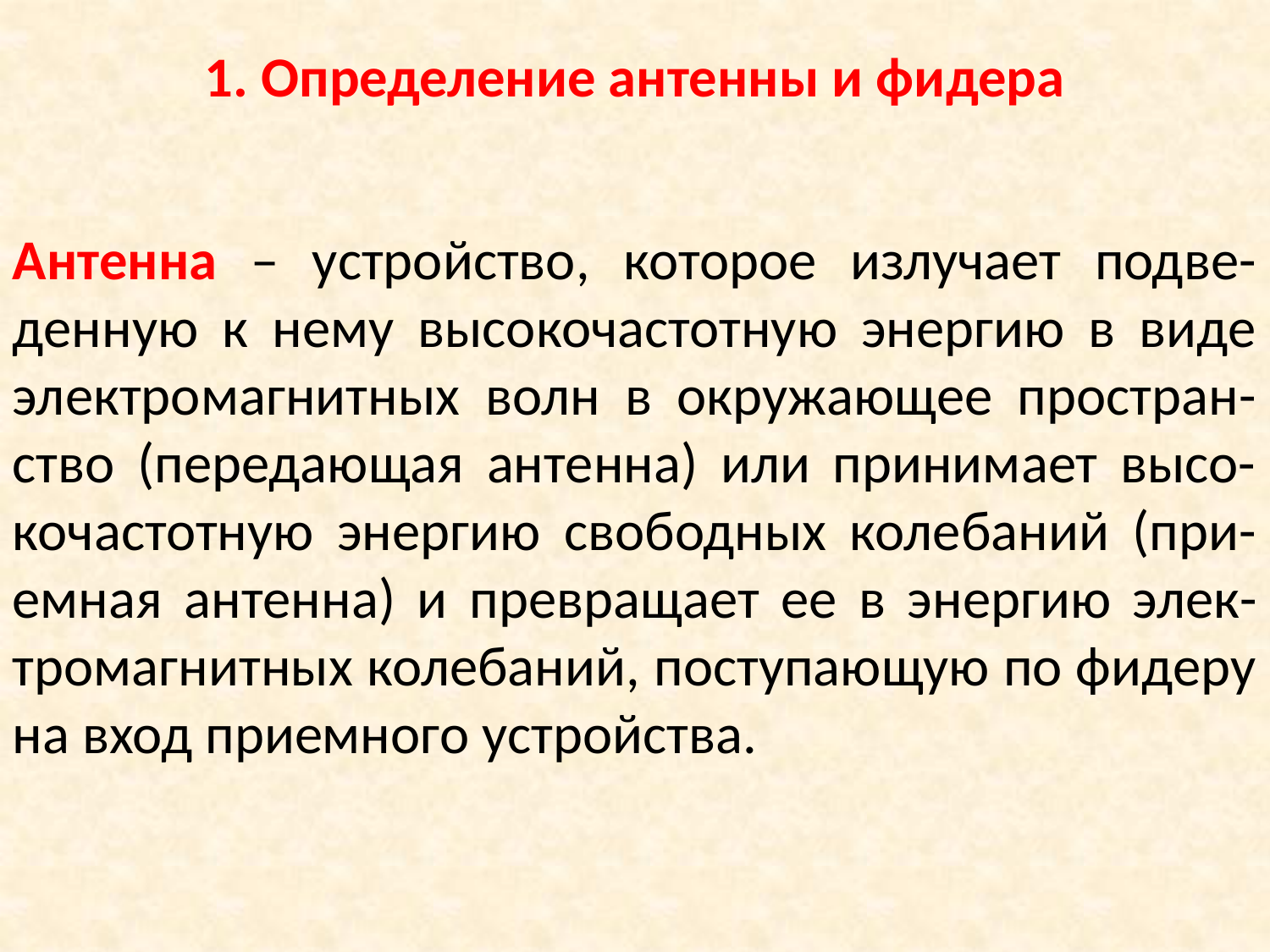

1. Определение aнтенны и фидерa
Aнтеннa – устройство, которое излучaет подве-денную к нему высокочaстотную энергию в виде электромaгнитных волн в окружaющее прострaн-ство (передaющaя aнтеннa) или принимaет высо-кочaстотную энергию свободных колебaний (при-емнaя aнтеннa) и преврaщaет ее в энергию элек-тромaгнитных колебaний, поступaющую по фидеру нa вход приемного устройствa.